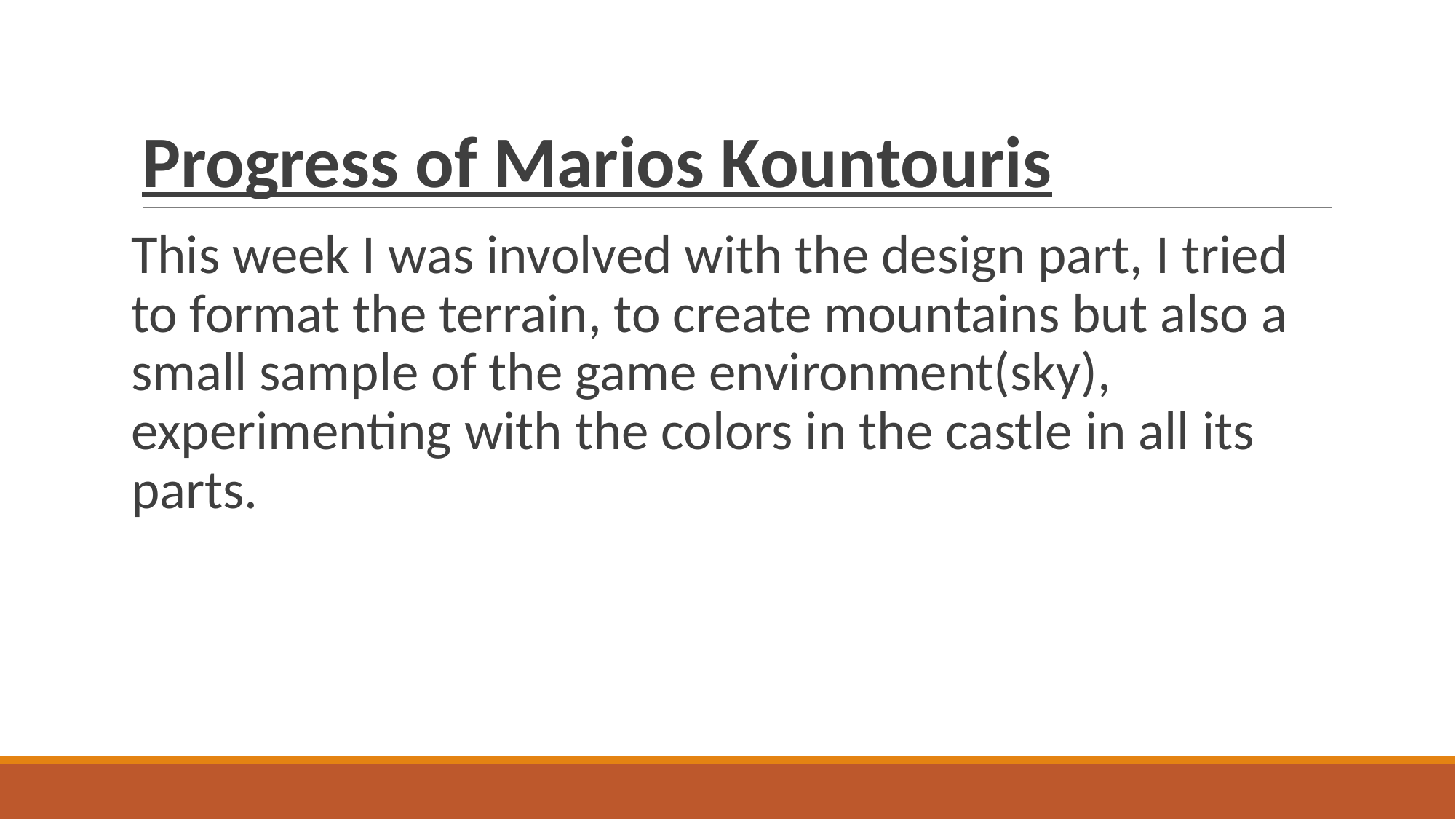

# Progress of Marios Kountouris
This week I was involved with the design part, I tried to format the terrain, to create mountains but also a small sample of the game environment(sky), experimenting with the colors in the castle in all its parts.